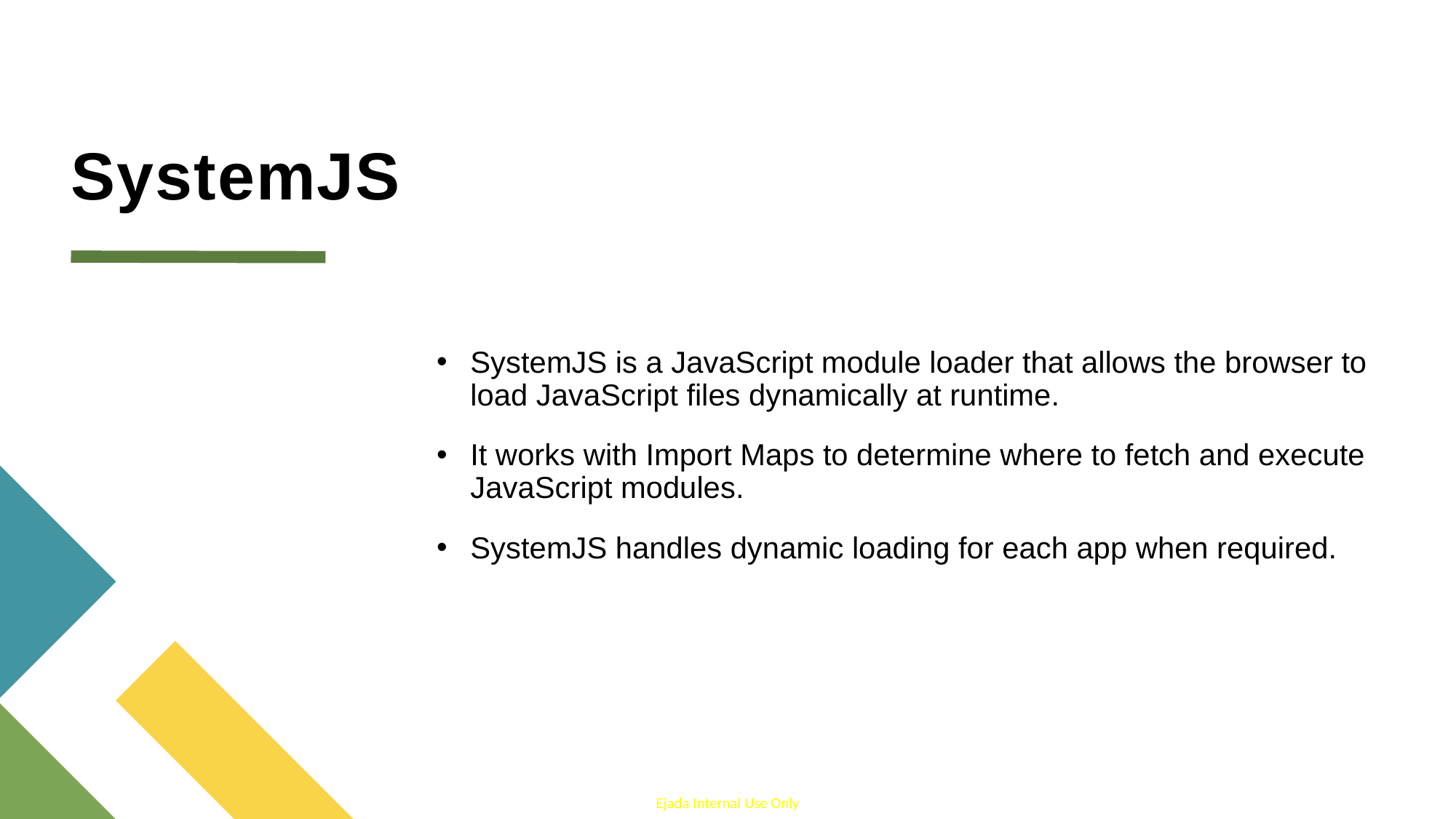

# SystemJS
SystemJS is a JavaScript module loader that allows the browser to load JavaScript files dynamically at runtime.
It works with Import Maps to determine where to fetch and execute JavaScript modules.
SystemJS handles dynamic loading for each app when required.